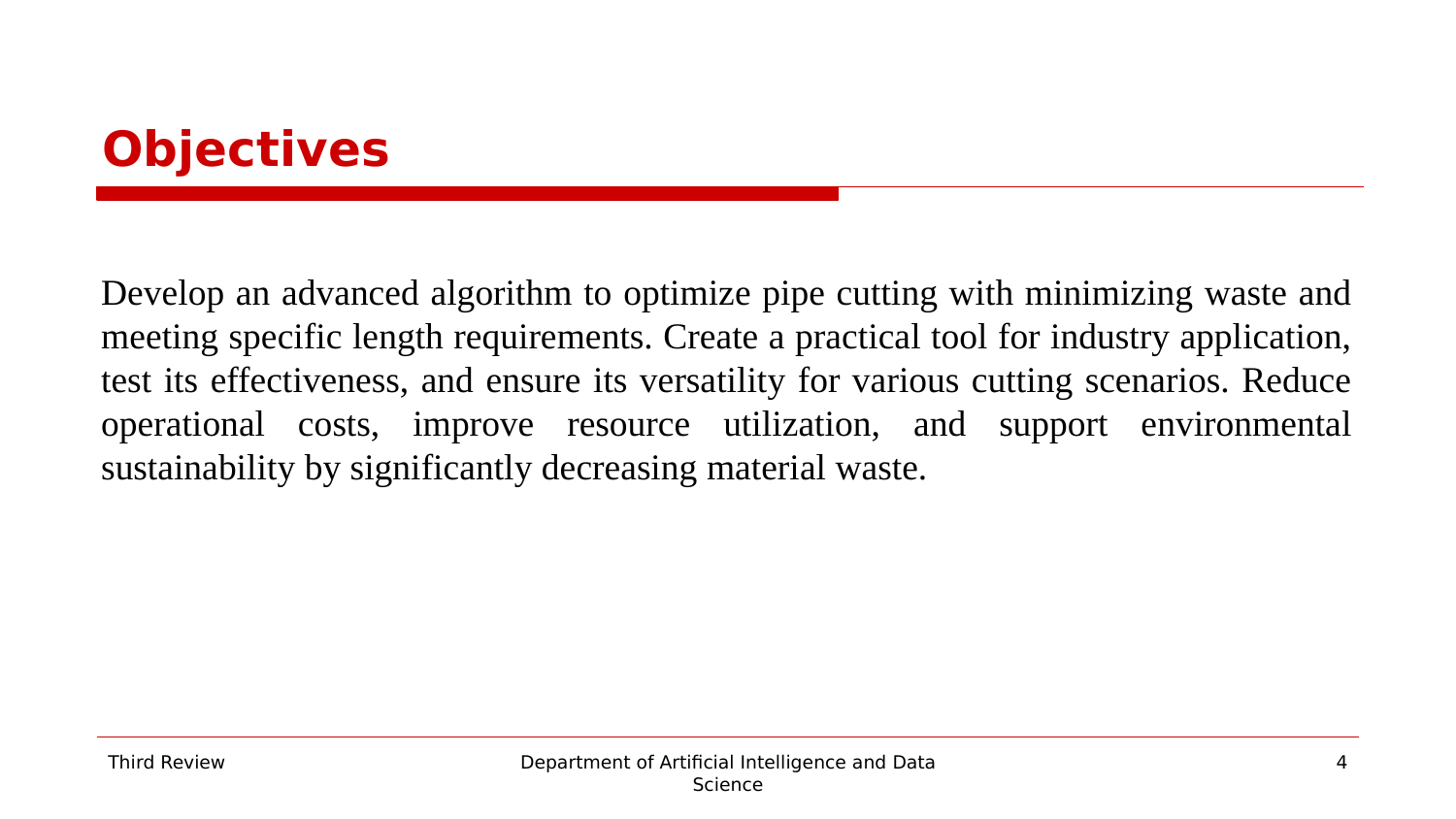

# Objectives

Develop an advanced algorithm to optimize pipe cutting with minimizing waste and meeting specific length requirements. Create a practical tool for industry application, test its effectiveness, and ensure its versatility for various cutting scenarios. Reduce operational costs, improve resource utilization, and support environmental sustainability by significantly decreasing material waste.
Third Review
Department of Artificial Intelligence and Data Science
4